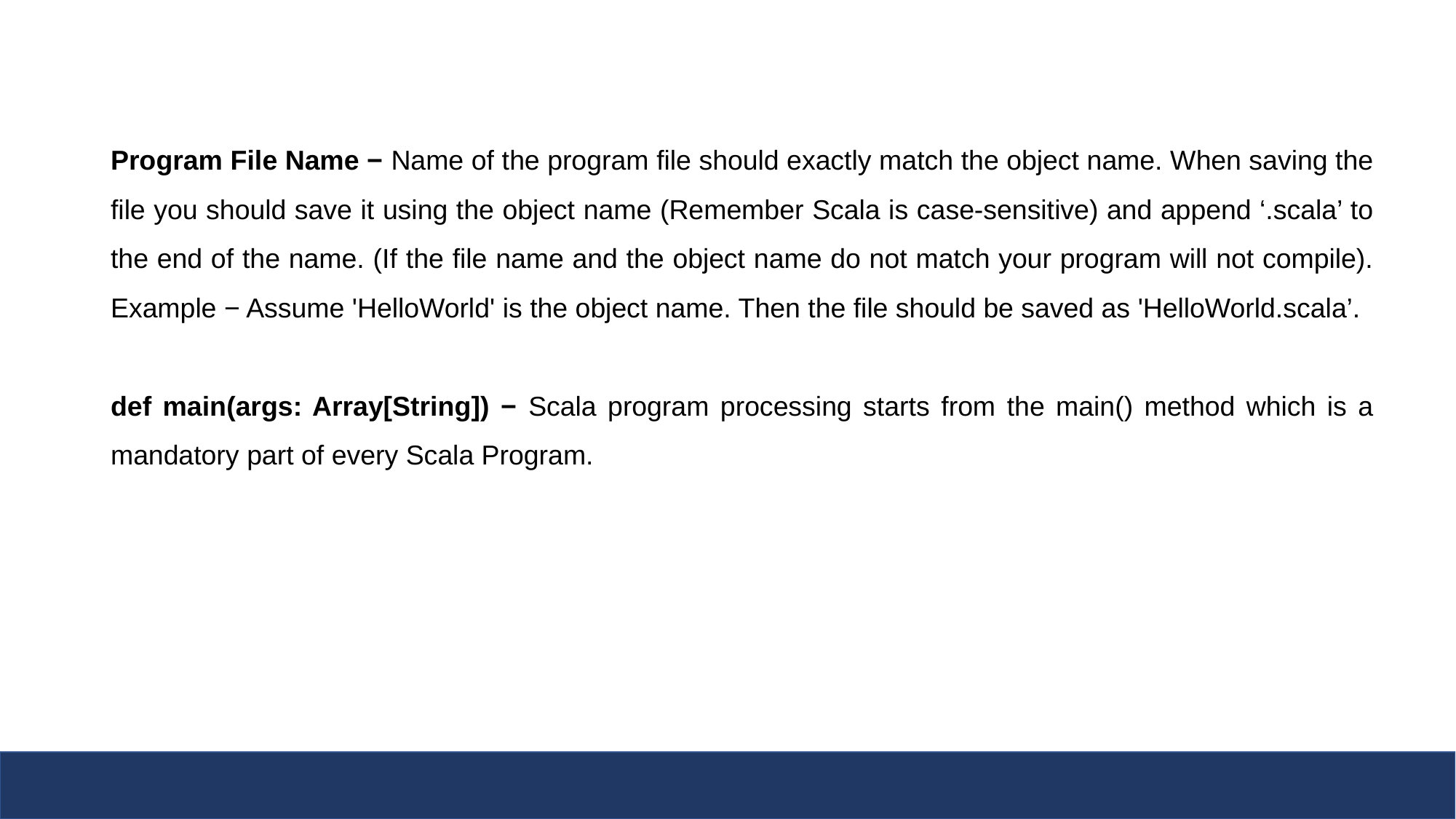

Program File Name − Name of the program file should exactly match the object name. When saving the file you should save it using the object name (Remember Scala is case-sensitive) and append ‘.scala’ to the end of the name. (If the file name and the object name do not match your program will not compile). Example − Assume 'HelloWorld' is the object name. Then the file should be saved as 'HelloWorld.scala’.

def main(args: Array[String]) − Scala program processing starts from the main() method which is a mandatory part of every Scala Program.
26